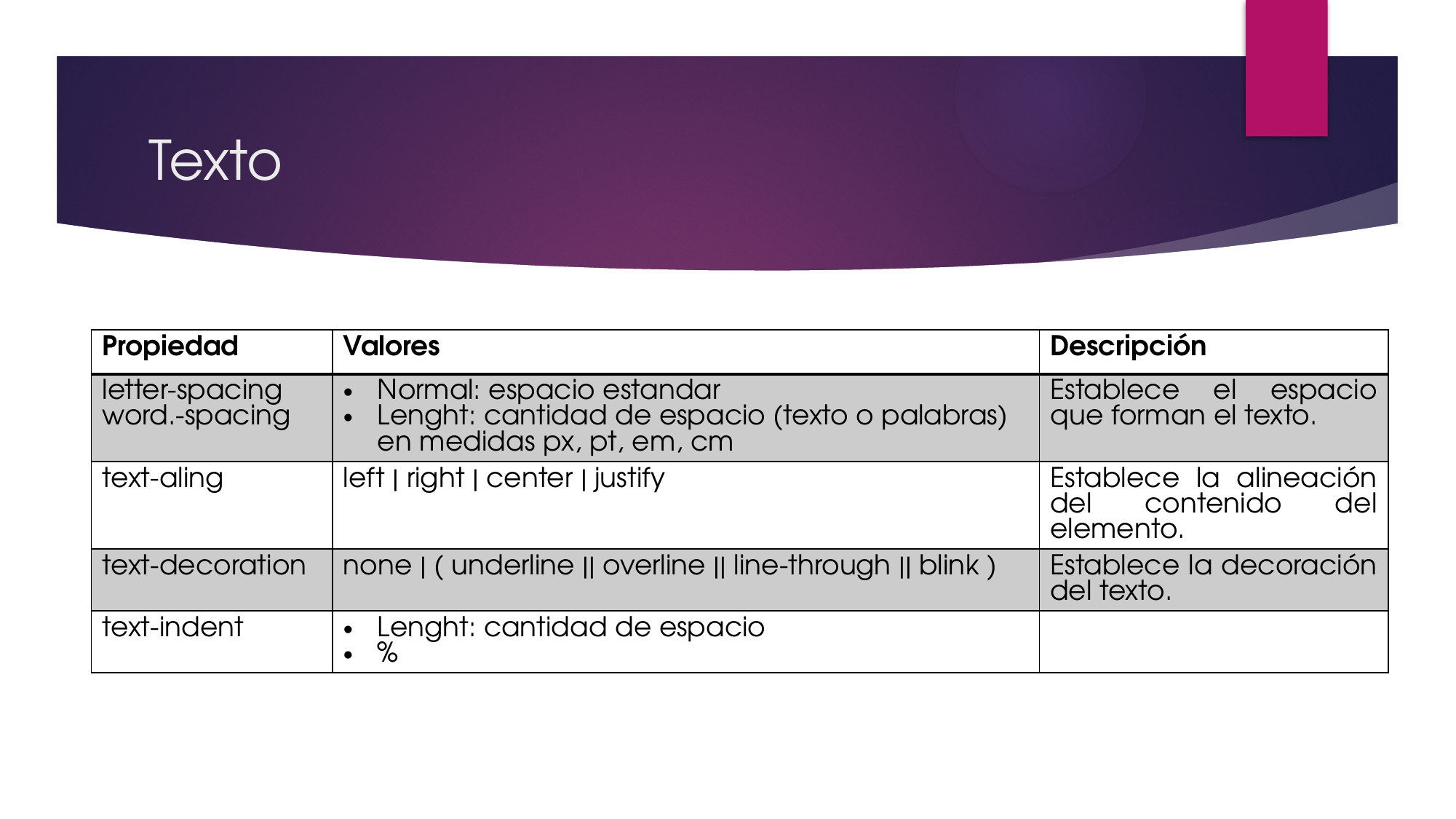

# Texto
| Propiedad | Valores | Descripción |
| --- | --- | --- |
| letter-spacing word.-spacing | Normal: espacio estandar Lenght: cantidad de espacio (texto o palabras) en medidas px, pt, em, cm | Establece el espacio que forman el texto. |
| text-aling | left | right | center | justify | Establece la alineación del contenido del elemento. |
| text-decoration | none | ( underline || overline || line-through || blink ) | Establece la decoración del texto. |
| text-indent | Lenght: cantidad de espacio % |  |